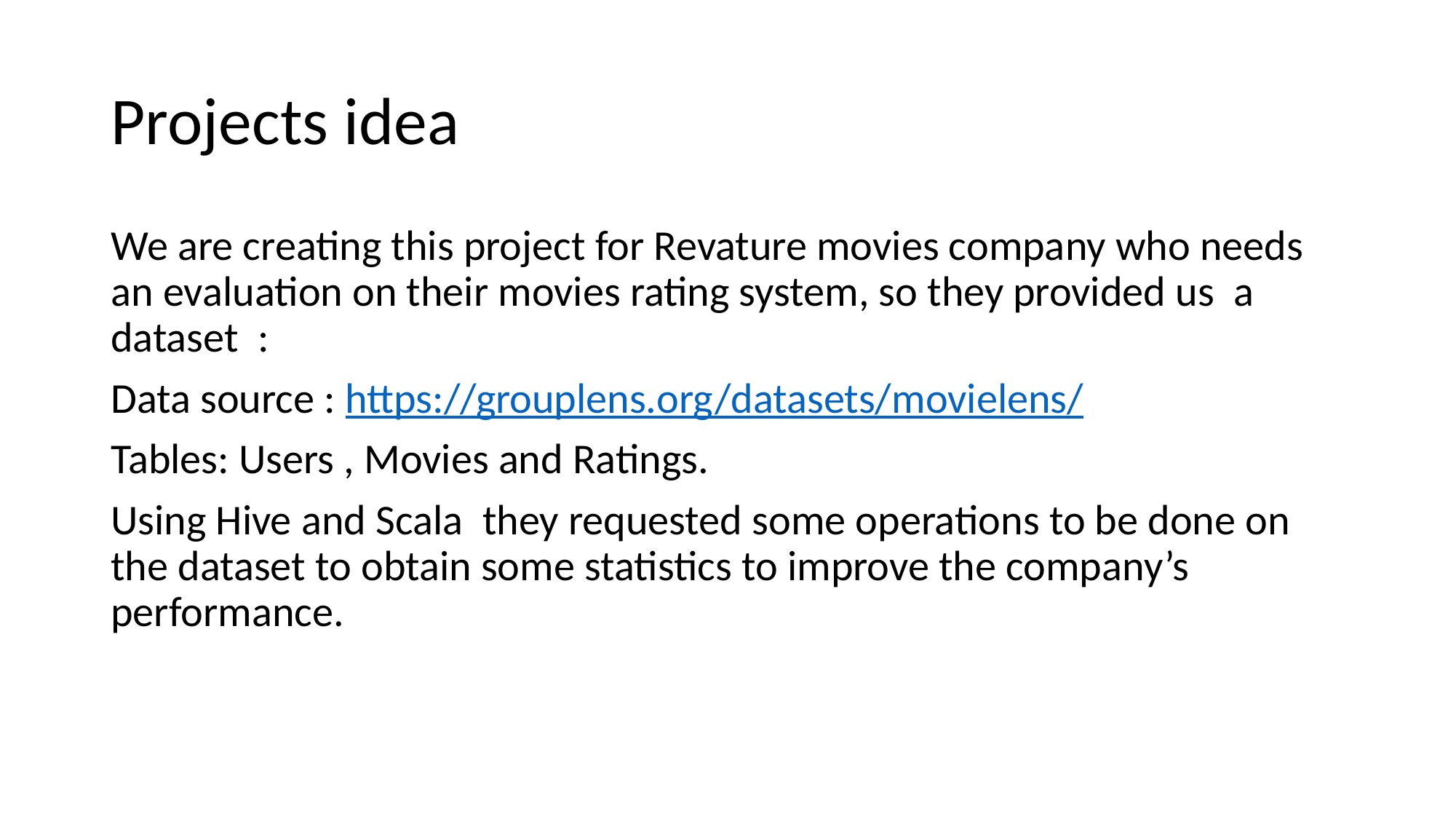

# Projects idea
We are creating this project for Revature movies company who needs an evaluation on their movies rating system, so they provided us  a dataset  :
Data source : https://grouplens.org/datasets/movielens/
Tables: Users , Movies and Ratings.
Using Hive and Scala  they requested some operations to be done on the dataset to obtain some statistics to improve the company’s performance.